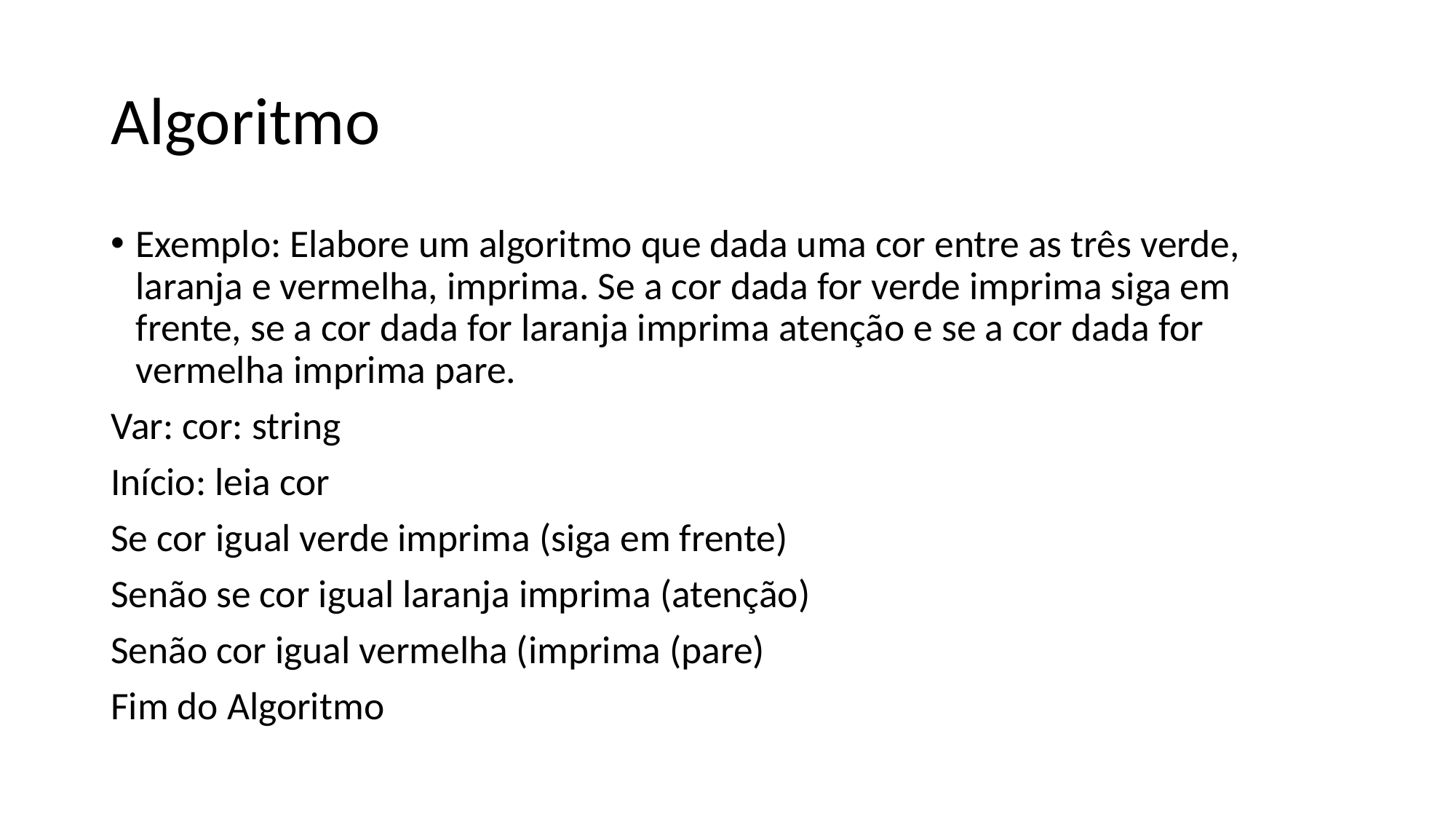

# Algoritmo
Exemplo: Elabore um algoritmo que dada uma cor entre as três verde, laranja e vermelha, imprima. Se a cor dada for verde imprima siga em frente, se a cor dada for laranja imprima atenção e se a cor dada for vermelha imprima pare.
Var: cor: string
Início: leia cor
Se cor igual verde imprima (siga em frente)
Senão se cor igual laranja imprima (atenção)
Senão cor igual vermelha (imprima (pare)
Fim do Algoritmo